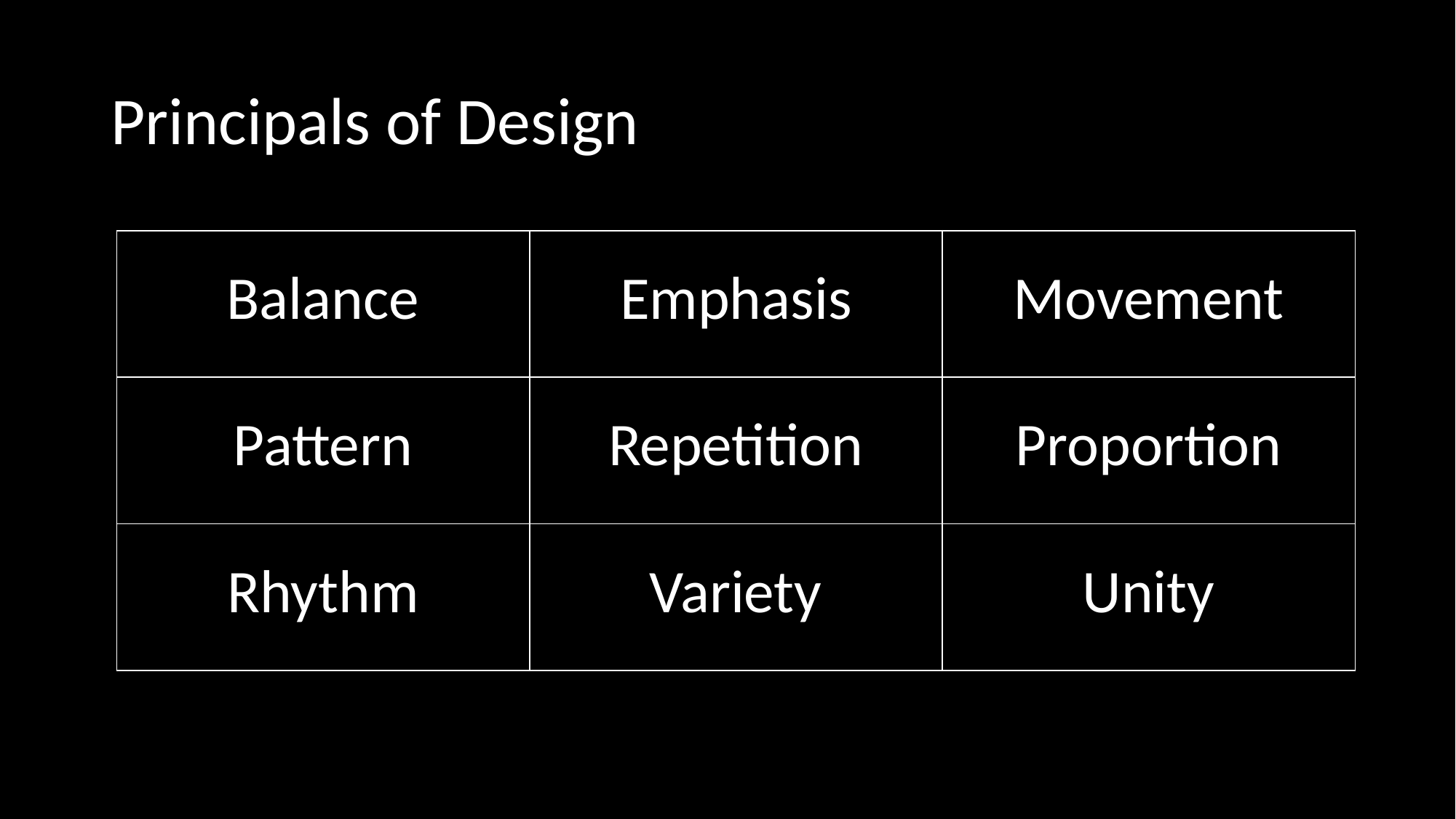

# Principals of Design
| Balance | Emphasis | Movement |
| --- | --- | --- |
| Pattern | Repetition | Proportion |
| Rhythm | Variety | Unity |